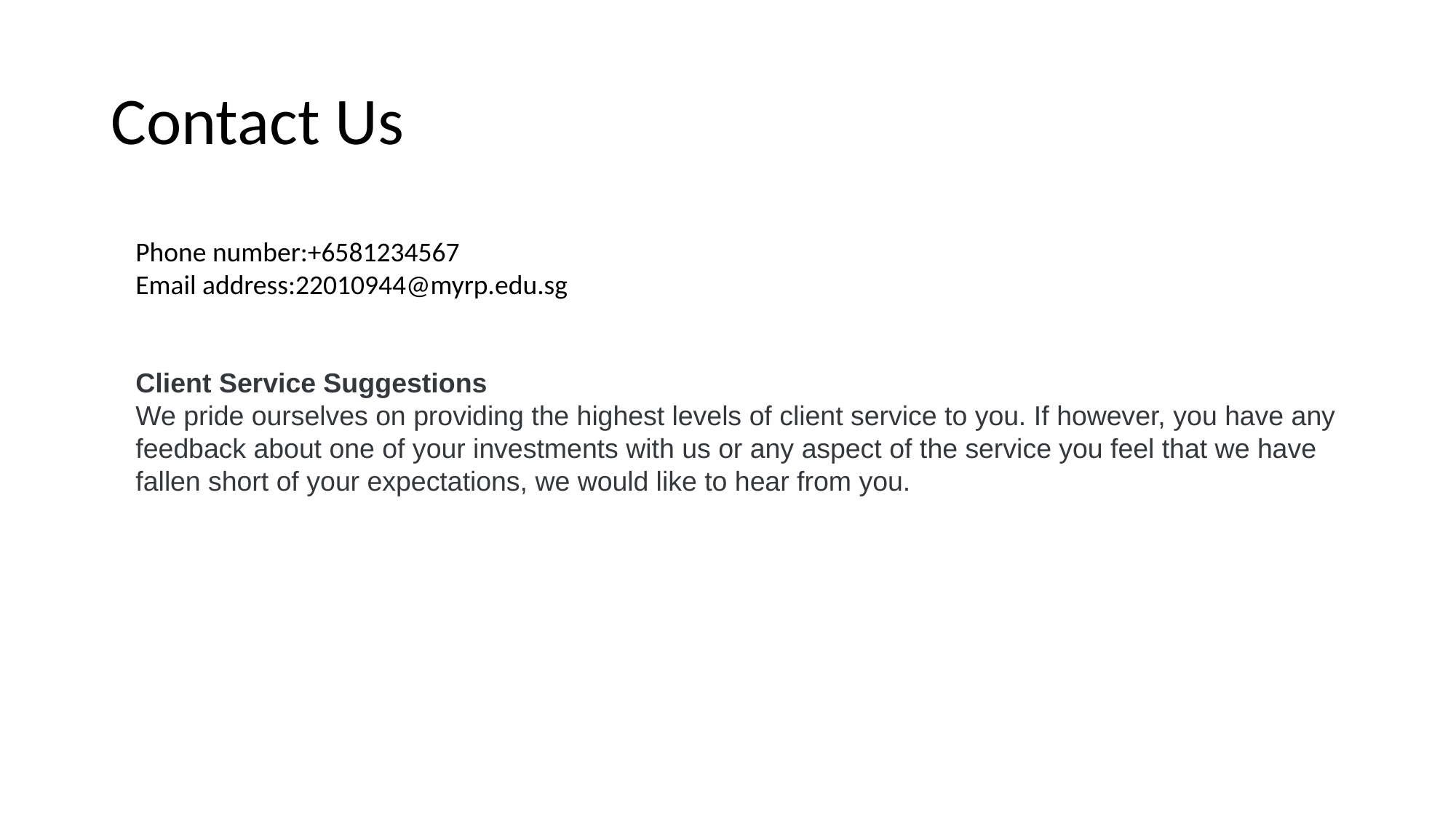

# Contact Us
Phone number:+6581234567
Email address:22010944@myrp.edu.sg

Client Service Suggestions
We pride ourselves on providing the highest levels of client service to you. If however, you have any feedback about one of your investments with us or any aspect of the service you feel that we have fallen short of your expectations, we would like to hear from you.